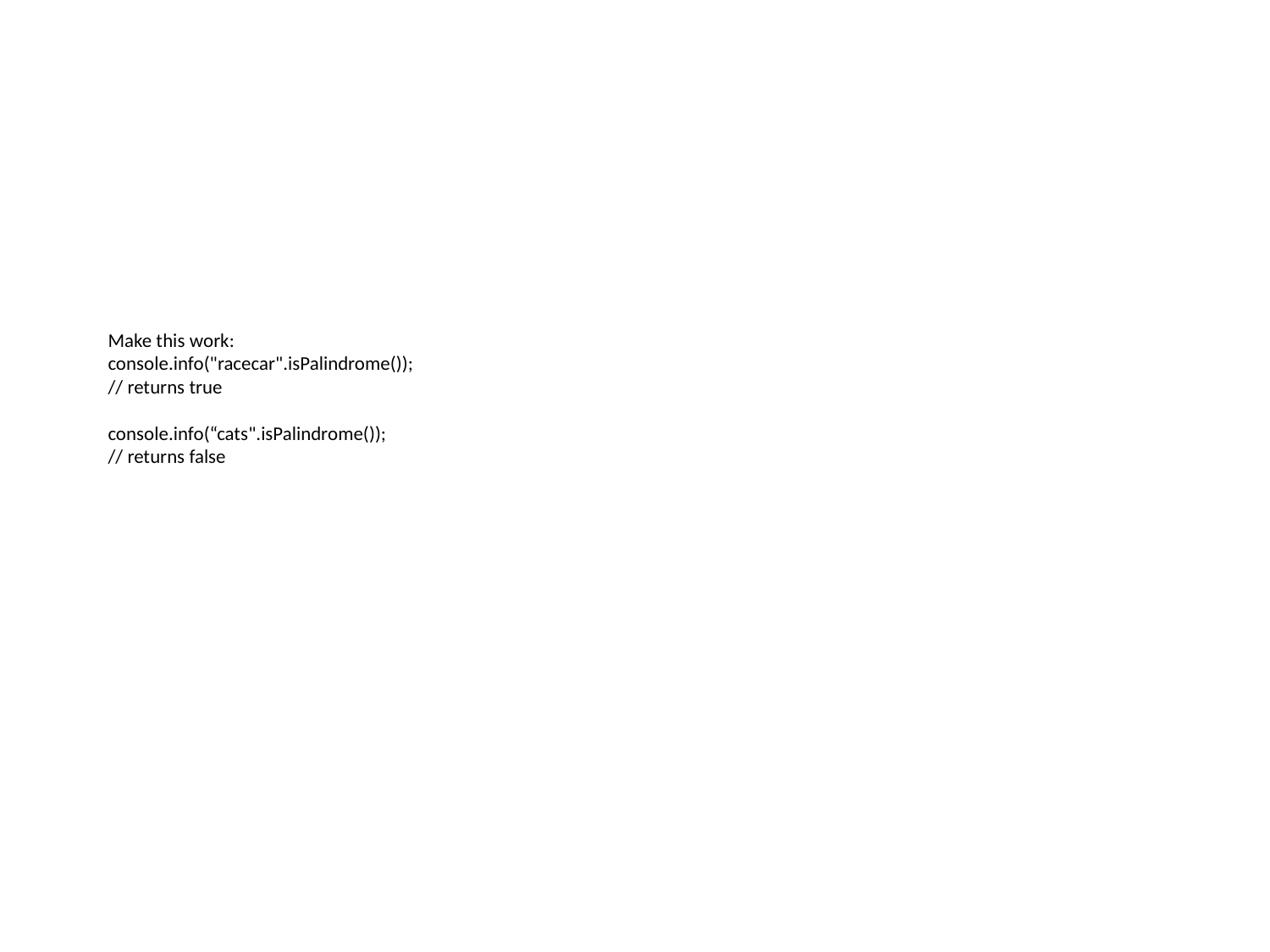

# Make this work: console.info("racecar".isPalindrome()); // returns true   console.info(“cats".isPalindrome()); // returns false